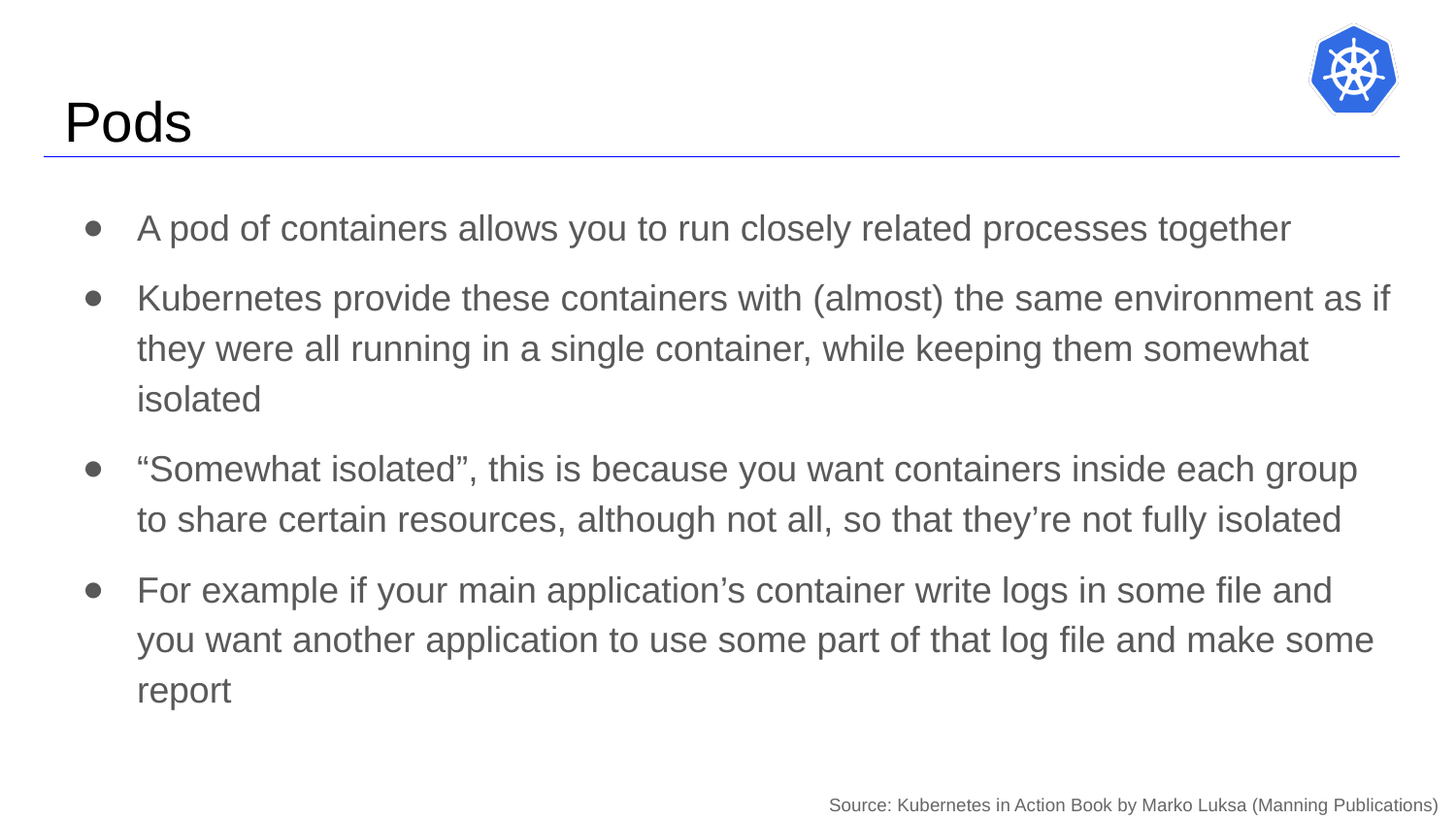

# Pods
A pod of containers allows you to run closely related processes together
Kubernetes provide these containers with (almost) the same environment as if they were all running in a single container, while keeping them somewhat isolated
“Somewhat isolated”, this is because you want containers inside each group to share certain resources, although not all, so that they’re not fully isolated
For example if your main application’s container write logs in some file and you want another application to use some part of that log file and make some report